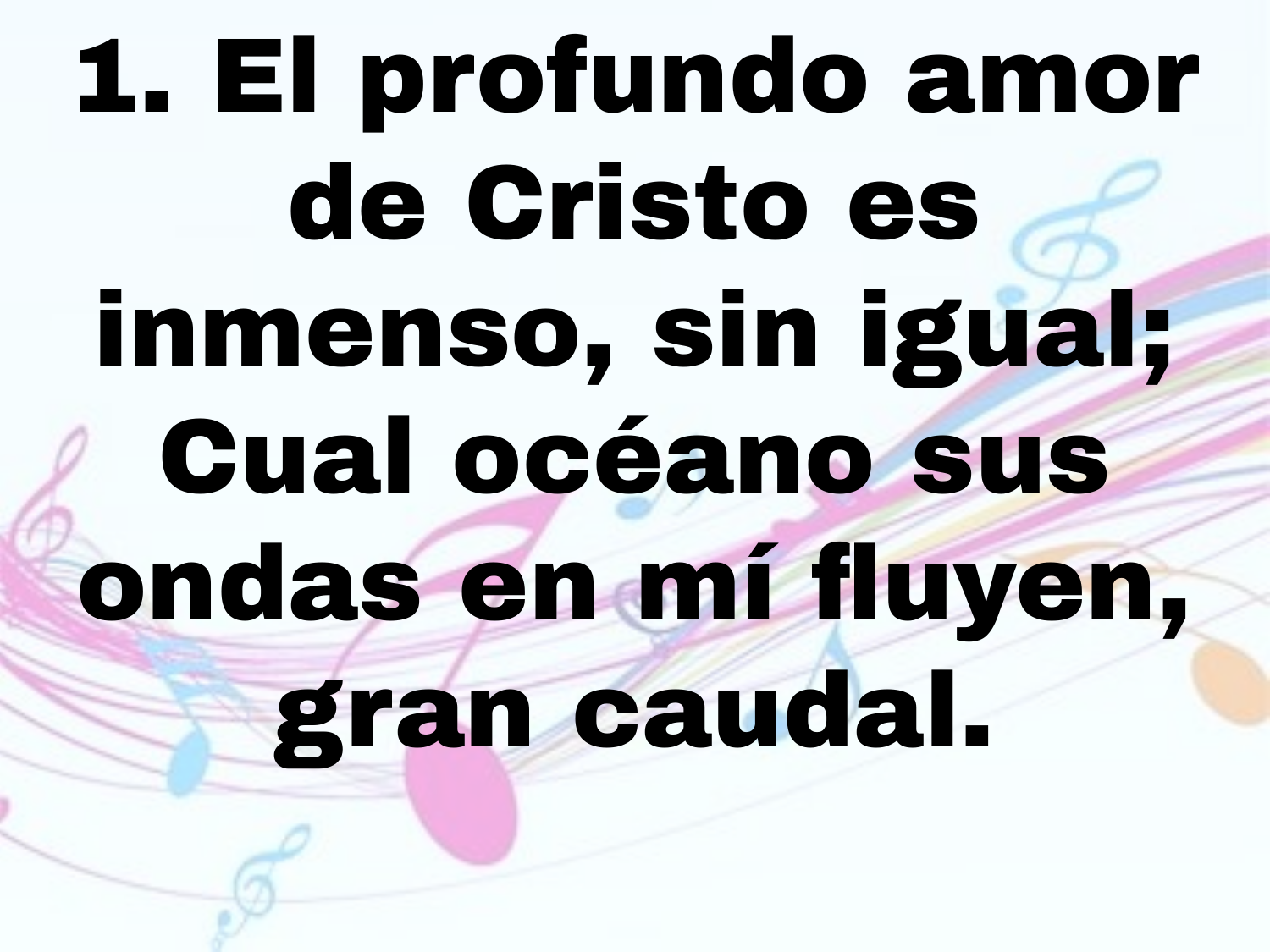

1. El profundo amor de Cristo es inmenso, sin igual; Cual océano sus ondas en mí fluyen, gran caudal.